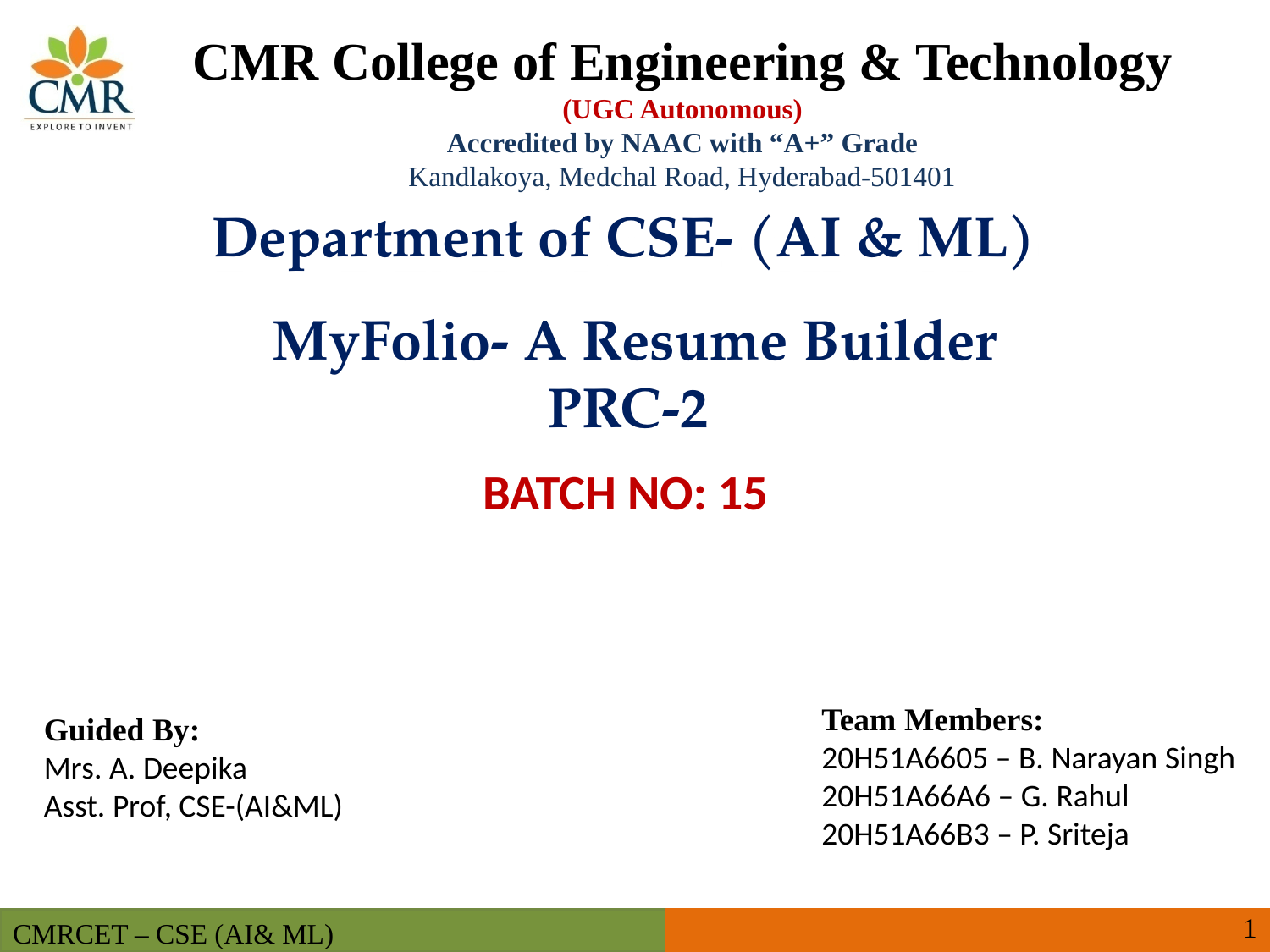

CMR College of Engineering & Technology
(UGC Autonomous)
Accredited by NAAC with “A+” Grade
Kandlakoya, Medchal Road, Hyderabad-501401
Department of CSE- (AI & ML)
MyFolio- A Resume Builder
PRC-2
BATCH NO: 15
Team Members:
20H51A6605 – B. Narayan Singh
20H51A66A6 – G. Rahul
20H51A66B3 – P. Sriteja
Guided By:
Mrs. A. Deepika
Asst. Prof, CSE-(AI&ML)

1
CMRCET – CSE (AI& ML)